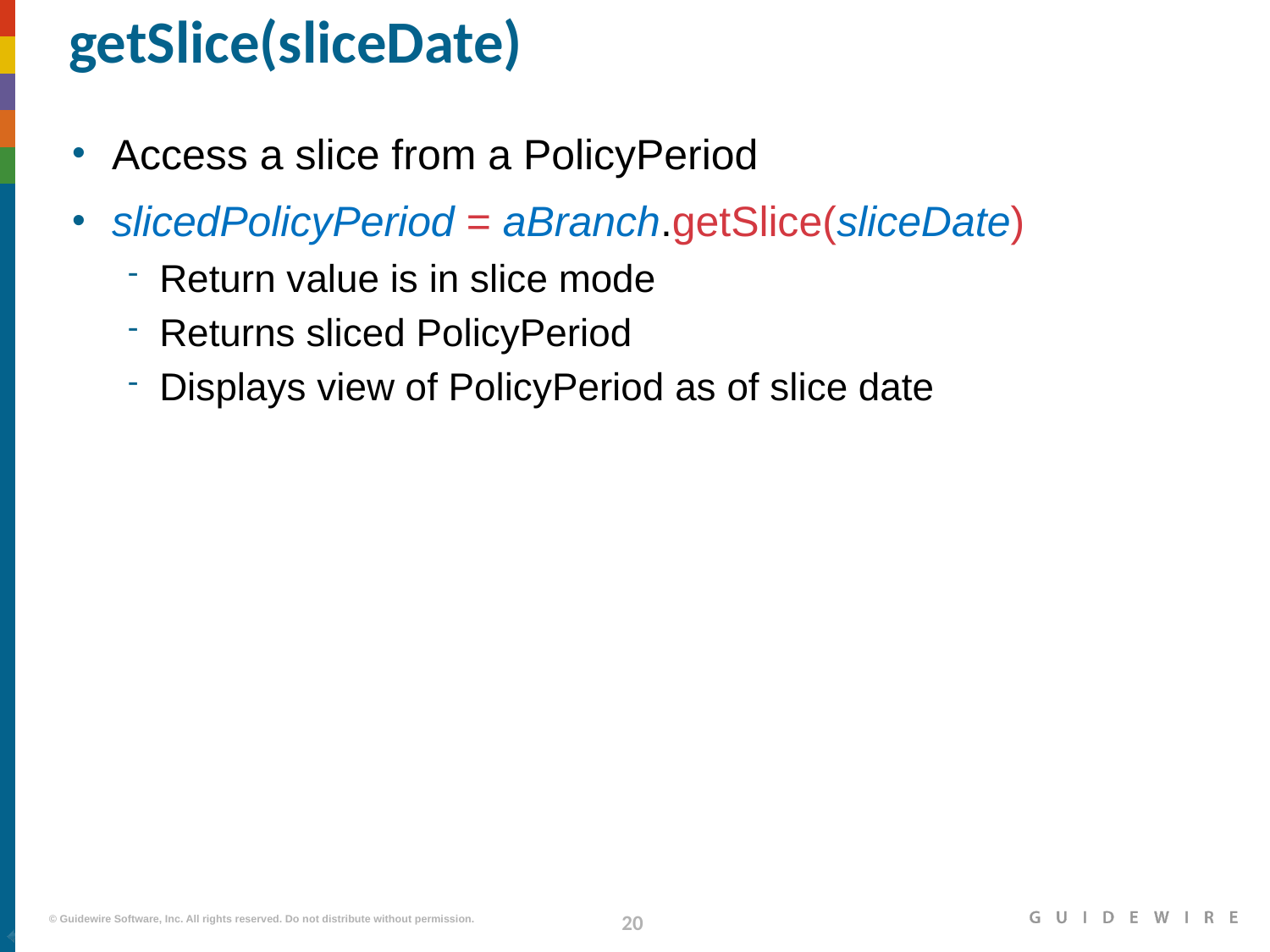

# getSlice(sliceDate)
Access a slice from a PolicyPeriod
slicedPolicyPeriod = aBranch.getSlice(sliceDate)
Return value is in slice mode
Returns sliced PolicyPeriod
Displays view of PolicyPeriod as of slice date